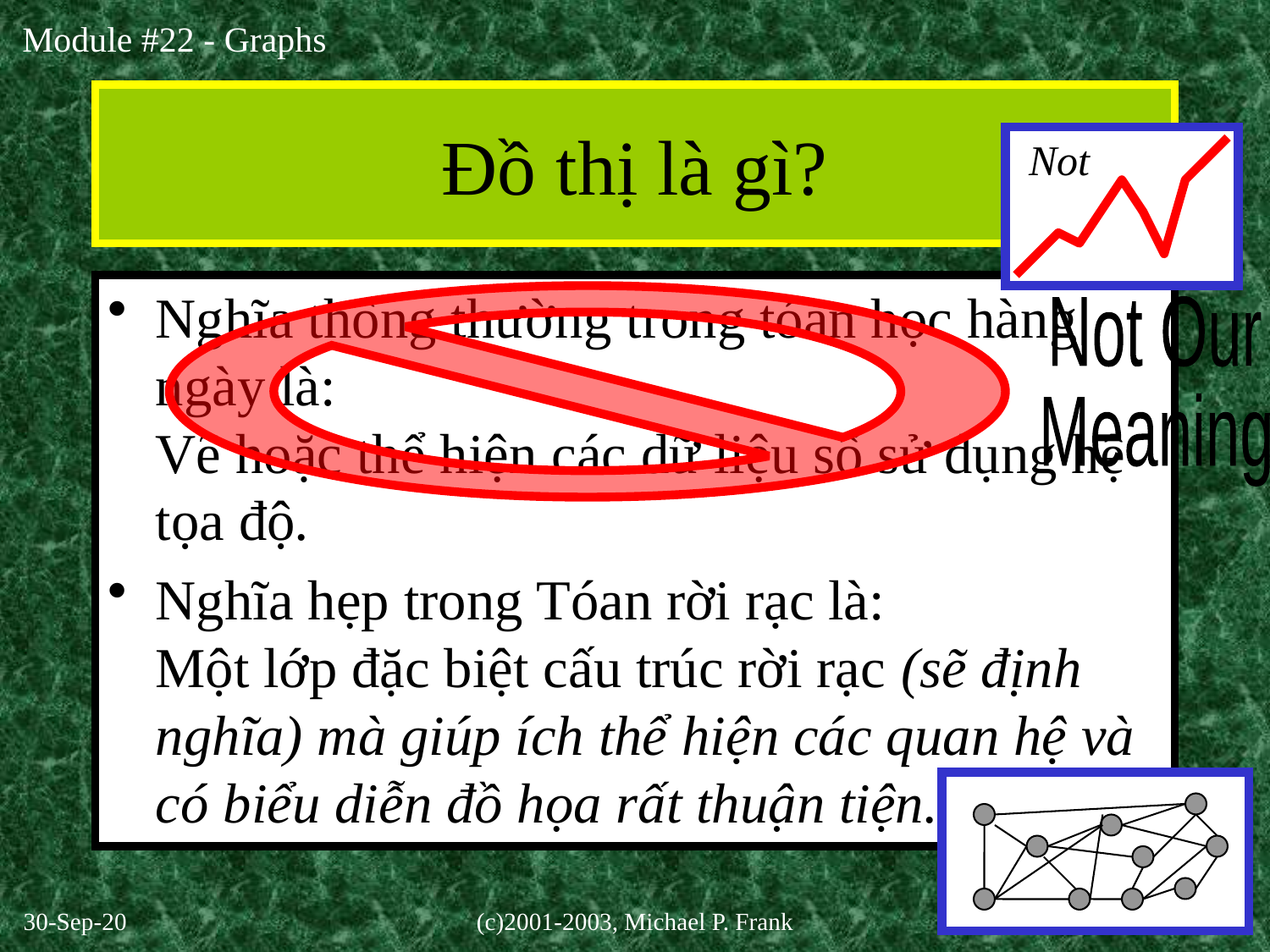

# Đồ thị là gì?

Not

Nghĩa thông thường trong tóan học hàng ngày là:
Vẽ hoặc thể hiện các dữ liệu số sử dụng hệ tọa độ.
Nghĩa hẹp trong Tóan rời rạc là:
Một lớp đặc biệt cấu trúc rời rạc (sẽ định nghĩa) mà giúp ích thể hiện các quan hệ và có biểu diễn đồ họa rất thuận tiện.

Not Our
Meaning

30-Sep-20
(c)2001-2003, Michael P. Frank
3